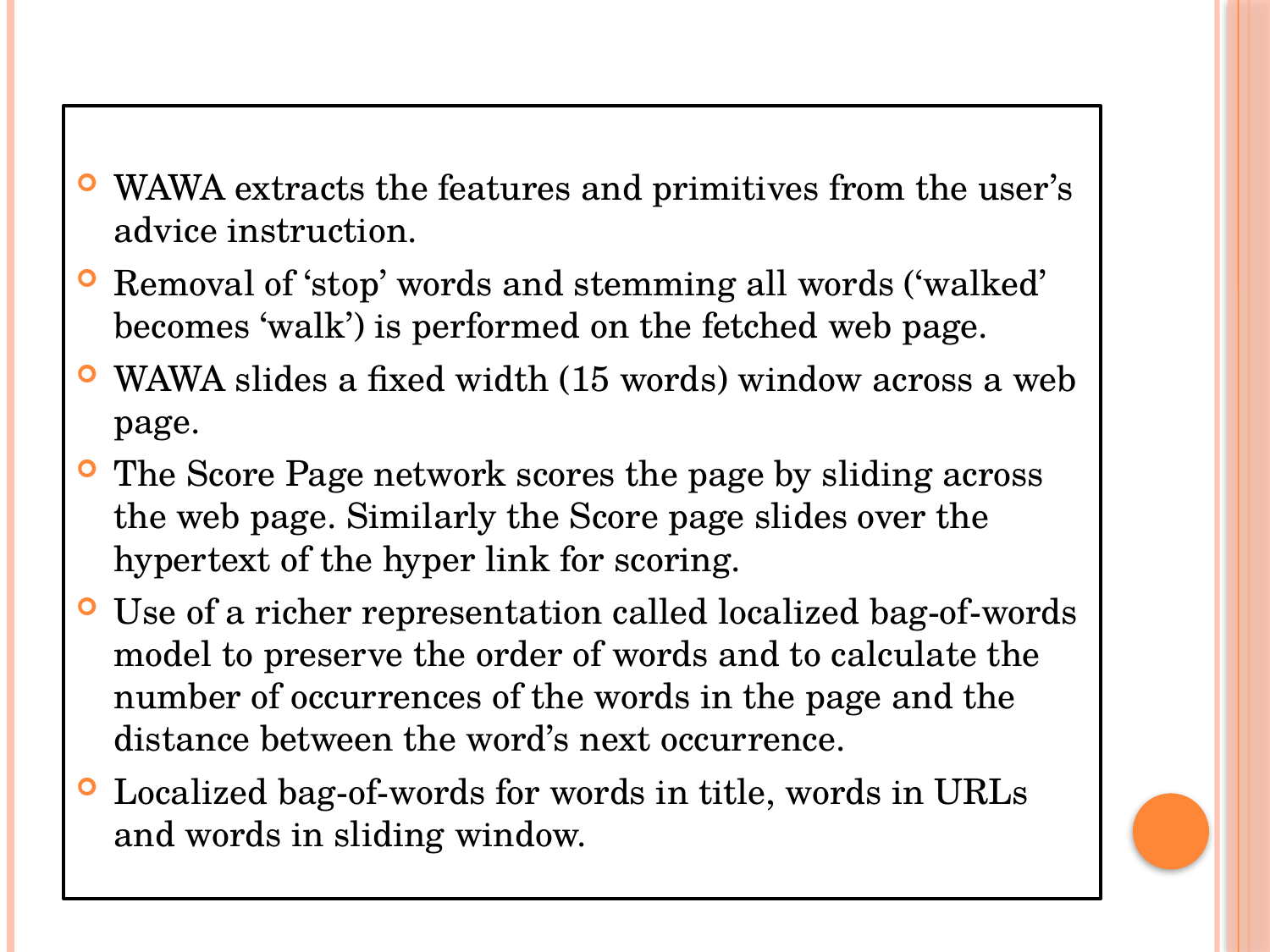

WAWA extracts the features and primitives from the user’s advice instruction.
Removal of ‘stop’ words and stemming all words (‘walked’  becomes ‘walk’) is performed on the fetched web page.
WAWA slides a fixed width (15 words) window across a web page.
The Score Page network scores the page by sliding across the web page. Similarly the Score page slides over the hypertext of the hyper link for scoring.
Use of a richer representation called localized bag-of-words model to preserve the order of words and to calculate the number of occurrences of the words in the page and the distance between the word’s next occurrence.
Localized bag-of-words for words in title, words in URLs and words in sliding window.